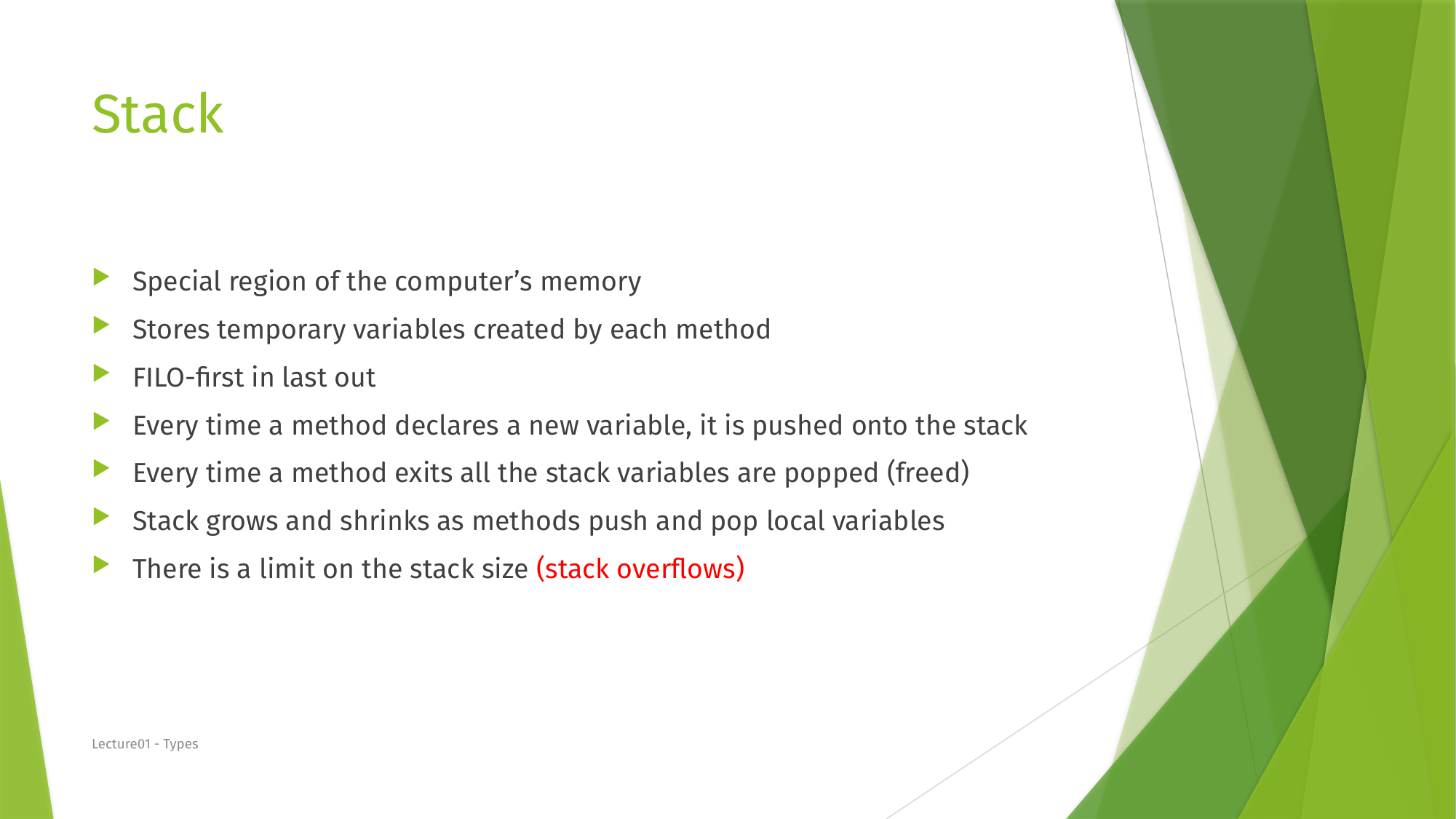

# Stack
Special region of the computer’s memory
Stores temporary variables created by each method
FILO-first in last out
Every time a method declares a new variable, it is pushed onto the stack
Every time a method exits all the stack variables are popped (freed)
Stack grows and shrinks as methods push and pop local variables
There is a limit on the stack size (stack overflows)
Lecture01 - Types